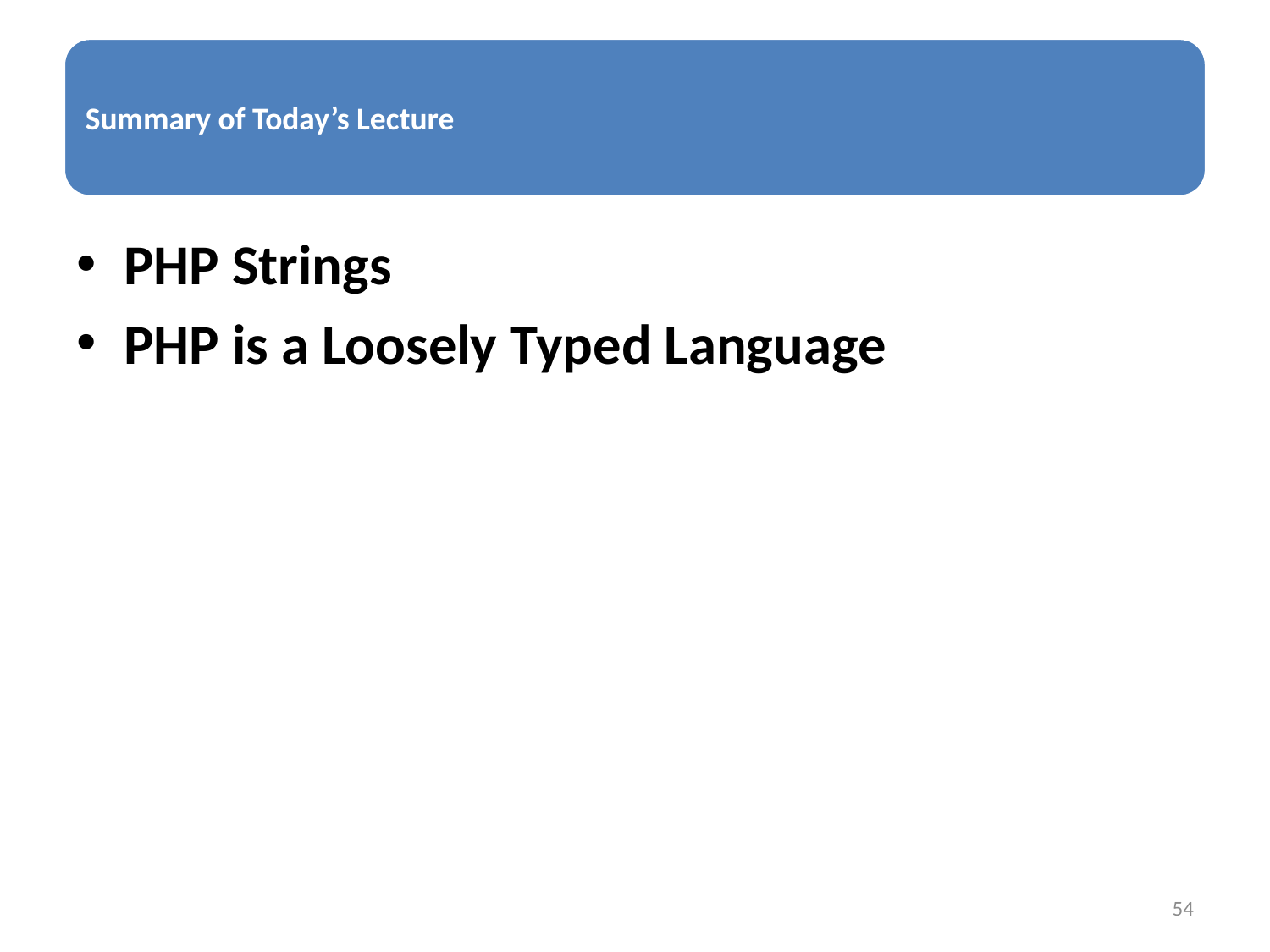

Summary of Today’s Lecture
PHP Strings
PHP is a Loosely Typed Language

54